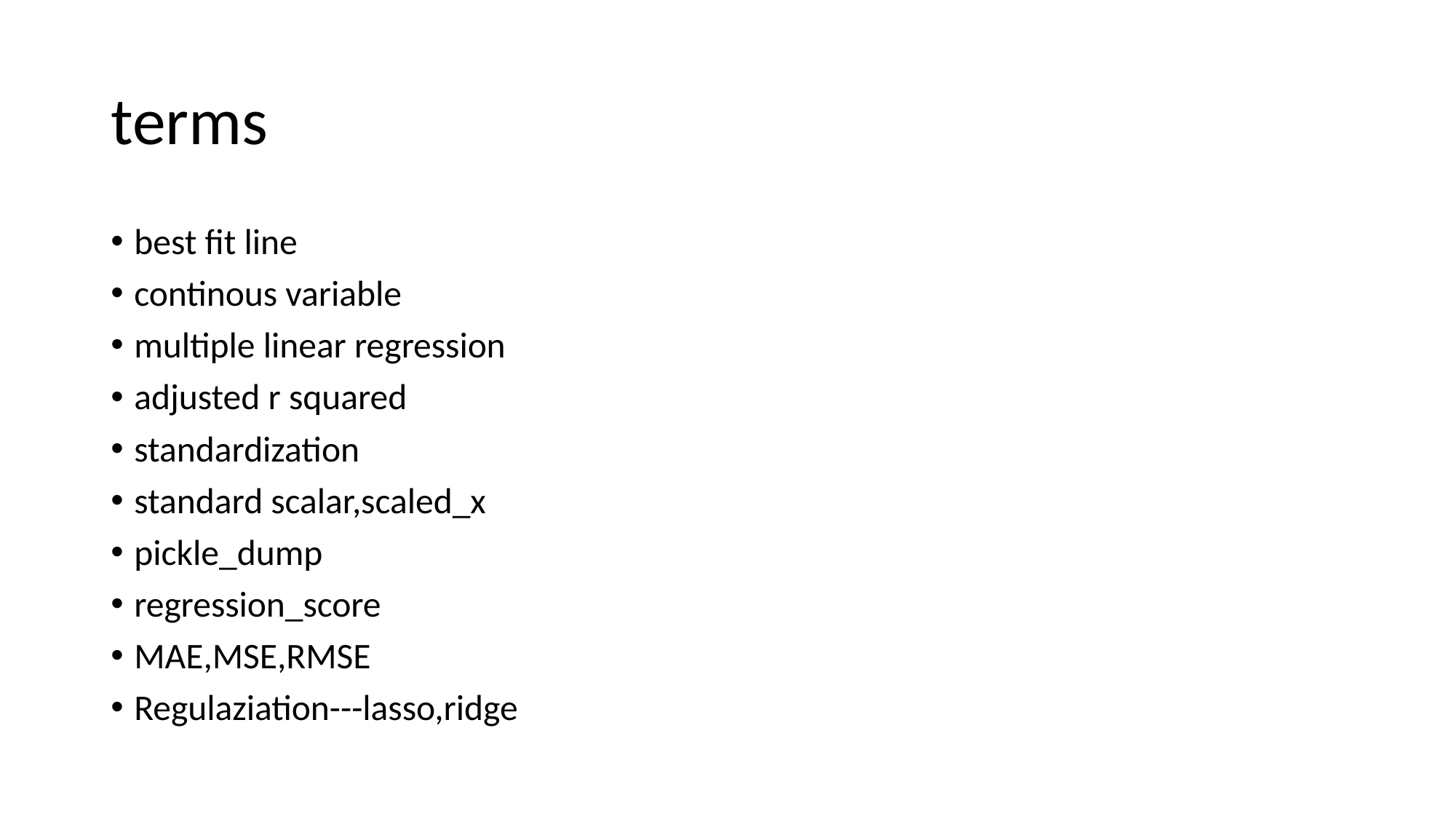

# terms
best fit line
continous variable
multiple linear regression
adjusted r squared
standardization
standard scalar,scaled_x
pickle_dump
regression_score
MAE,MSE,RMSE
Regulaziation---lasso,ridge